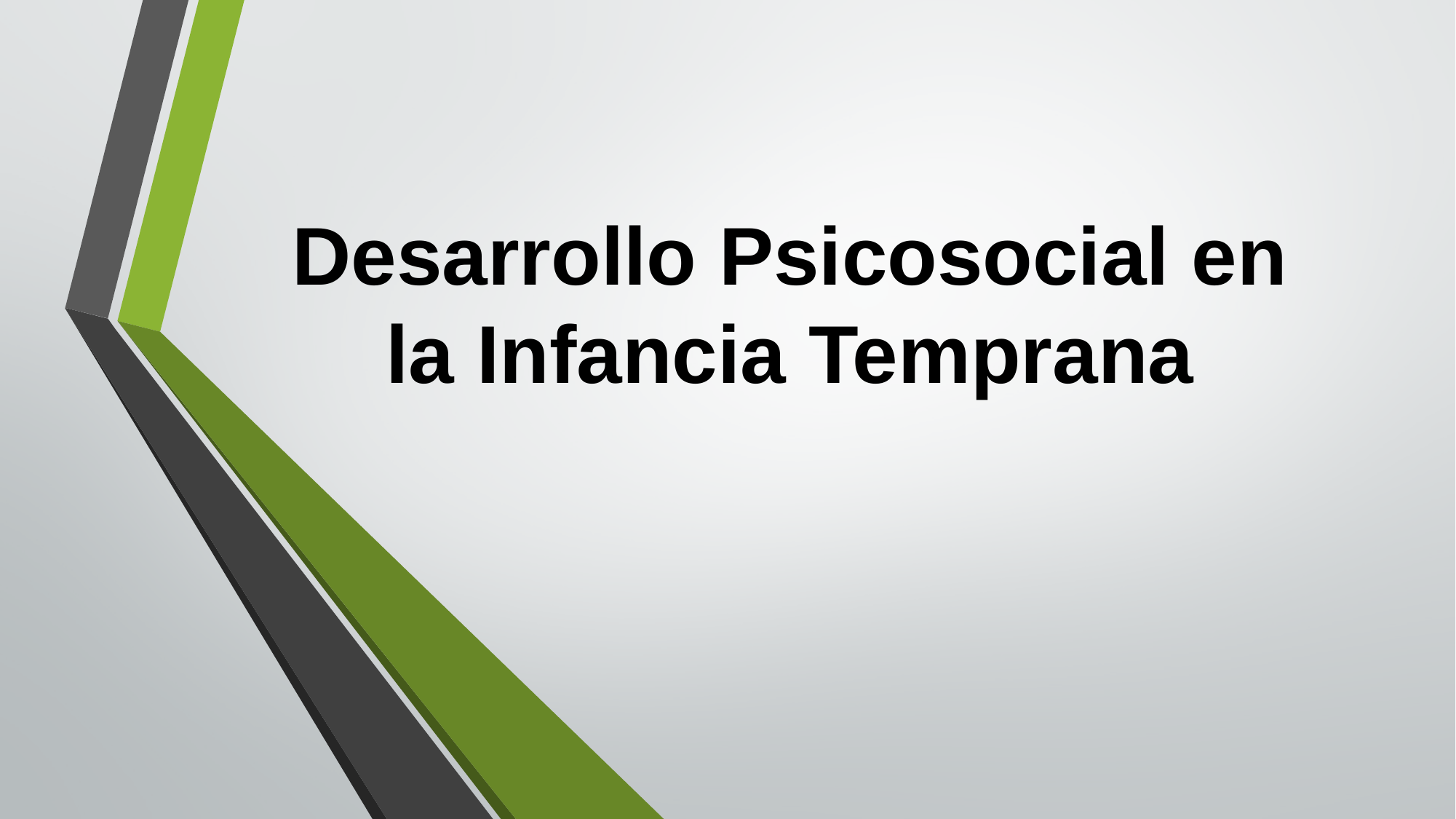

# Desarrollo Psicosocial en la Infancia Temprana